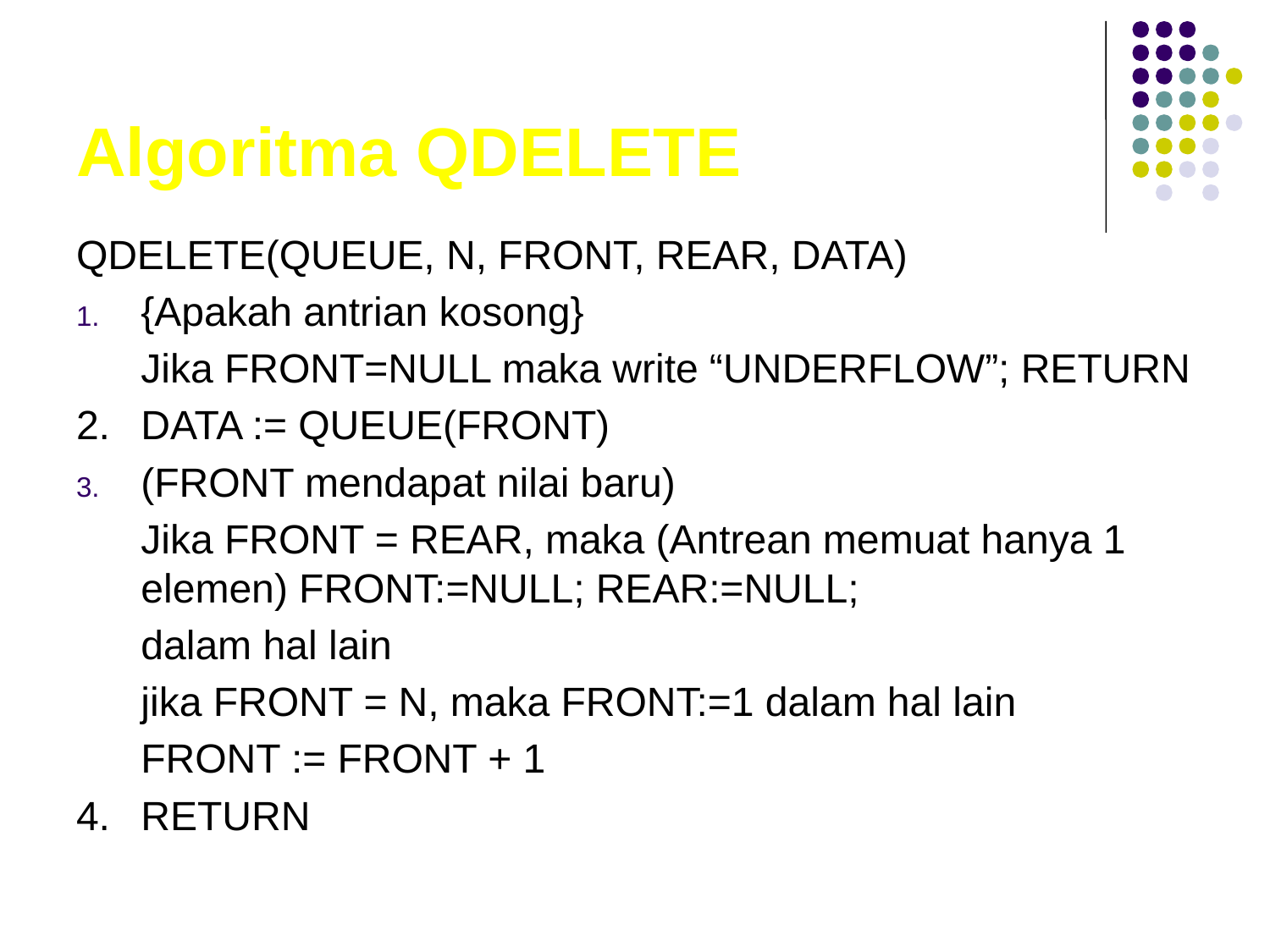

# Algoritma QDELETE
QDELETE(QUEUE, N, FRONT, REAR, DATA)
{Apakah antrian kosong}
	Jika FRONT=NULL maka write “UNDERFLOW”; RETURN
2.	DATA := QUEUE(FRONT)
(FRONT mendapat nilai baru)
	Jika FRONT = REAR, maka (Antrean memuat hanya 1 elemen) FRONT:=NULL; REAR:=NULL;
	dalam hal lain
	jika FRONT = N, maka FRONT:=1 dalam hal lain
	FRONT := FRONT + 1
4.	RETURN